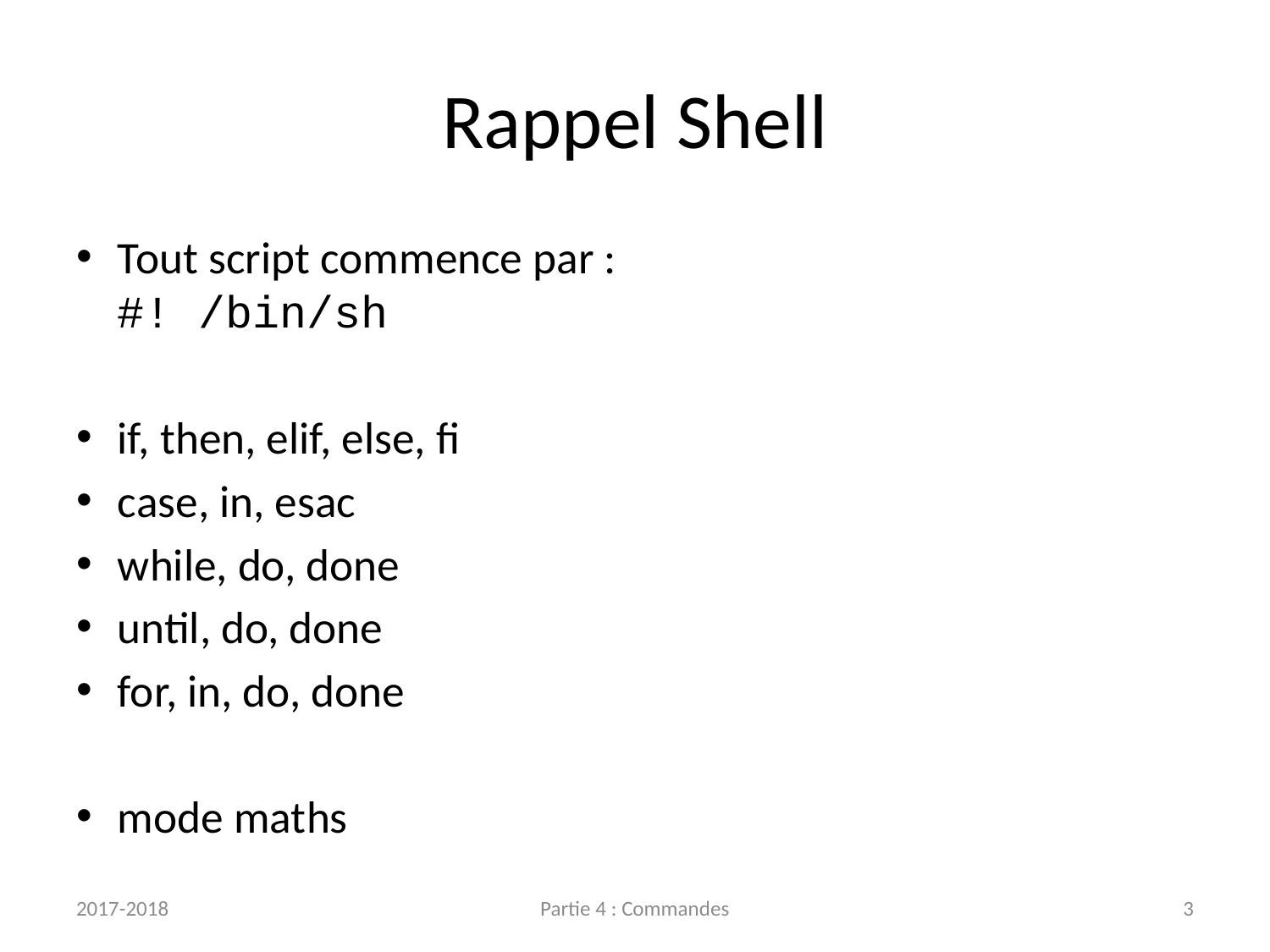

# Rappel Shell
Tout script commence par :
#! /bin/sh

if, then, elif, else, fi
case, in, esac
while, do, done
until, do, done
for, in, do, done

mode maths
2017-2018
Partie 4 : Commandes
3